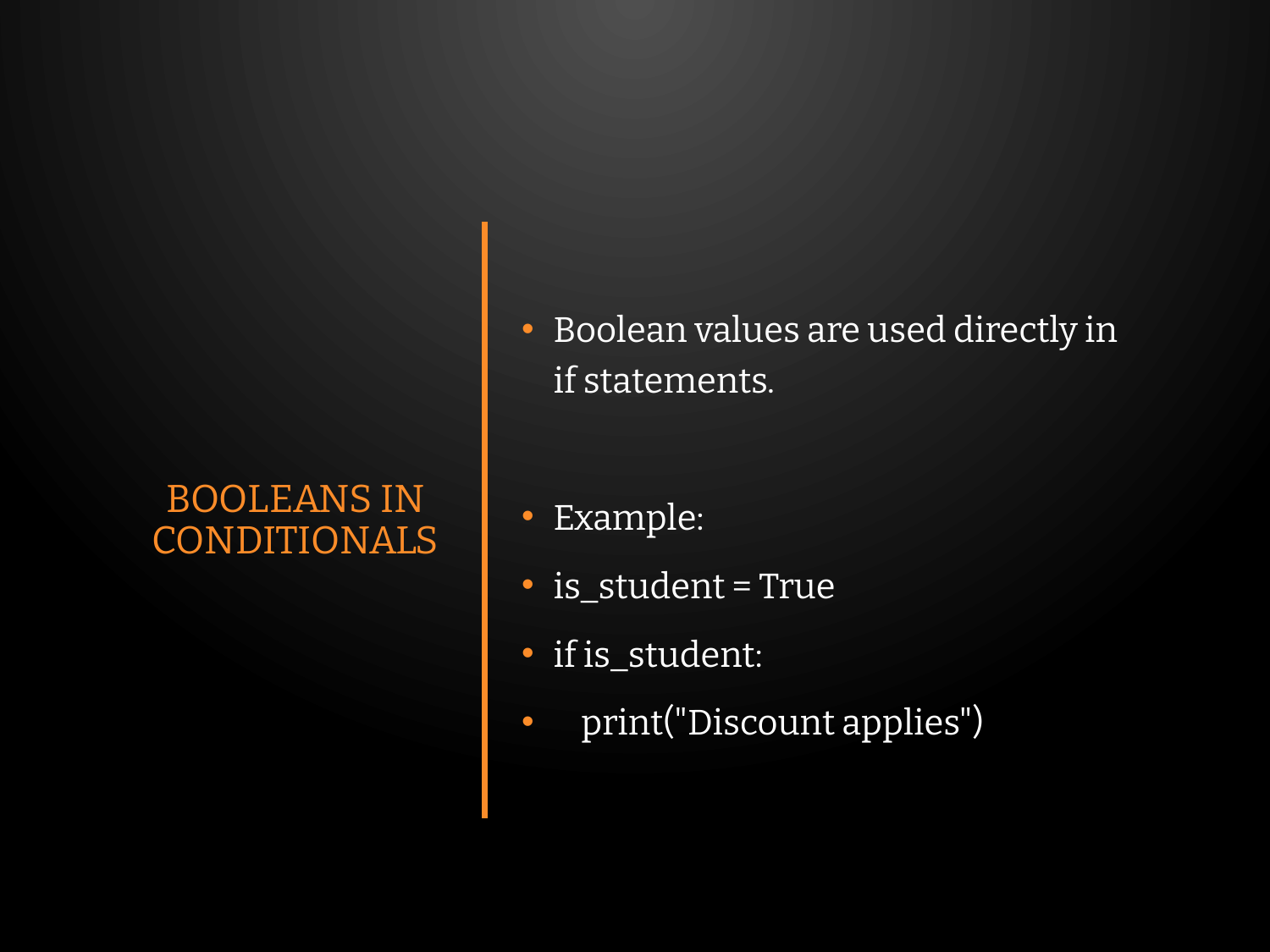

# Booleans in Conditionals
Boolean values are used directly in if statements.

Example:
is_student = True
if is_student:
    print("Discount applies")